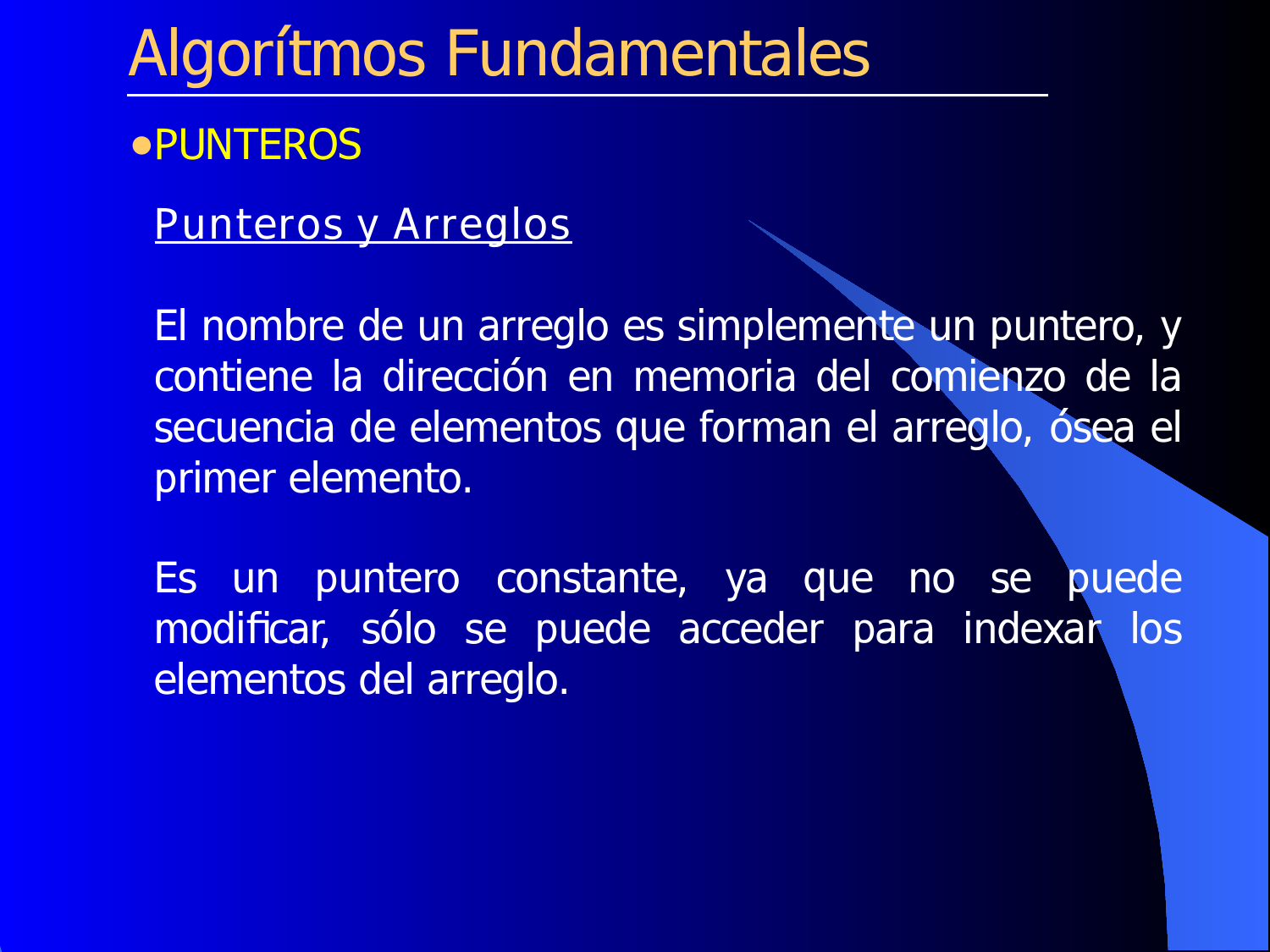

Algorítmos Fundamentales
PUNTEROS
Punteros y Arreglos

El nombre de un arreglo es simplemente un puntero, y contiene la dirección en memoria del comienzo de la secuencia de elementos que forman el arreglo, ósea el primer elemento.
Es un puntero constante, ya que no se puede modificar, sólo se puede acceder para indexar los elementos del arreglo.